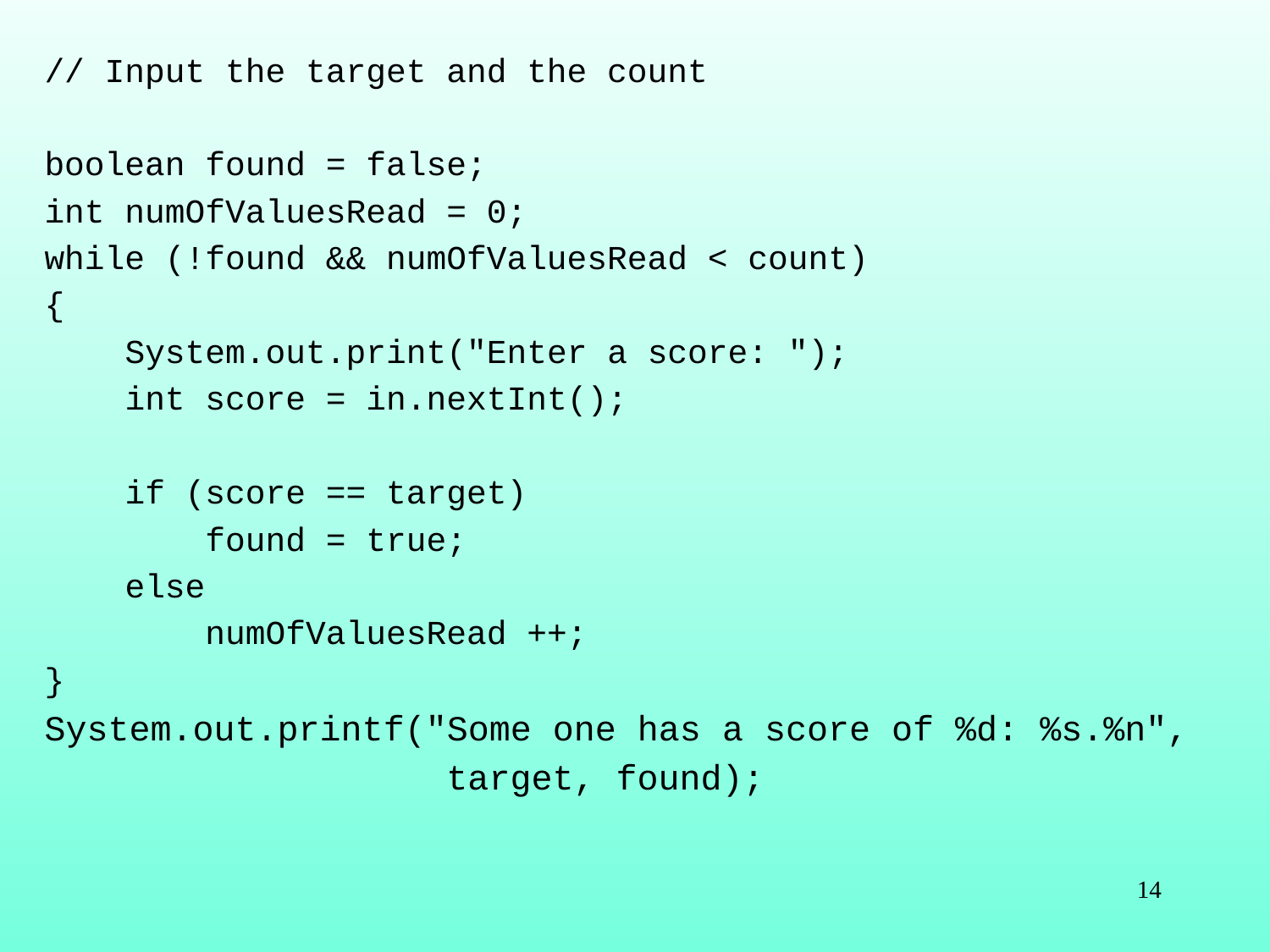

// Input the target and the count

boolean found = false;
int numOfValuesRead = 0;
while (!found && numOfValuesRead < count)
{
    System.out.print("Enter a score: ");
    int score = in.nextInt();

    if (score == target)
        found = true;
    else
        numOfValuesRead ++;
}
System.out.printf("Some one has a score of %d: %s.%n",
                   target, found);
14